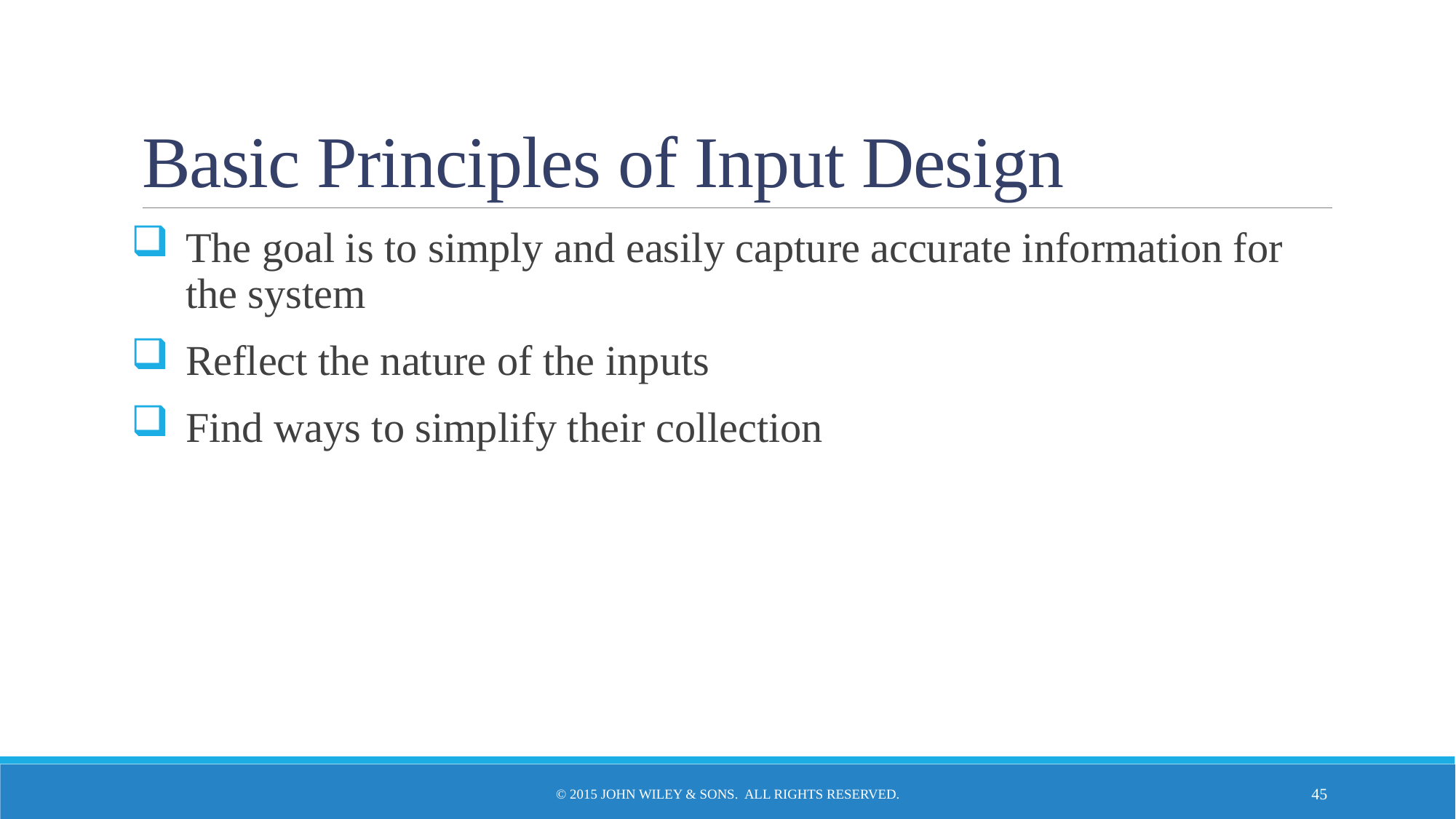

# Basic Principles of Input Design
The goal is to simply and easily capture accurate information for the system
Reflect the nature of the inputs
Find ways to simplify their collection
© 2015 John Wiley & Sons.  All Rights Reserved.
45